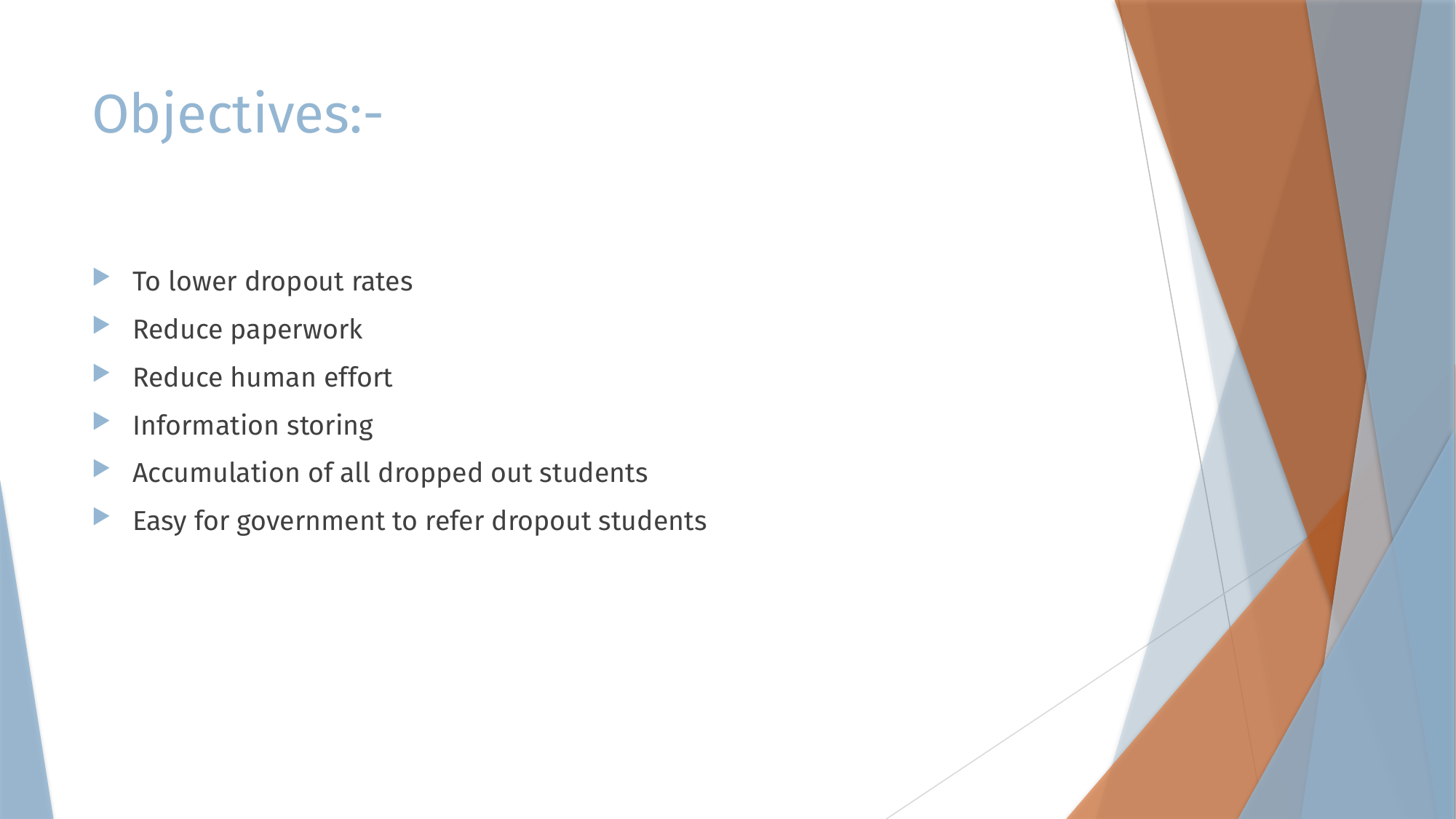

# Objectives:-
To lower dropout rates
Reduce paperwork
Reduce human effort
Information storing
Accumulation of all dropped out students
Easy for government to refer dropout students